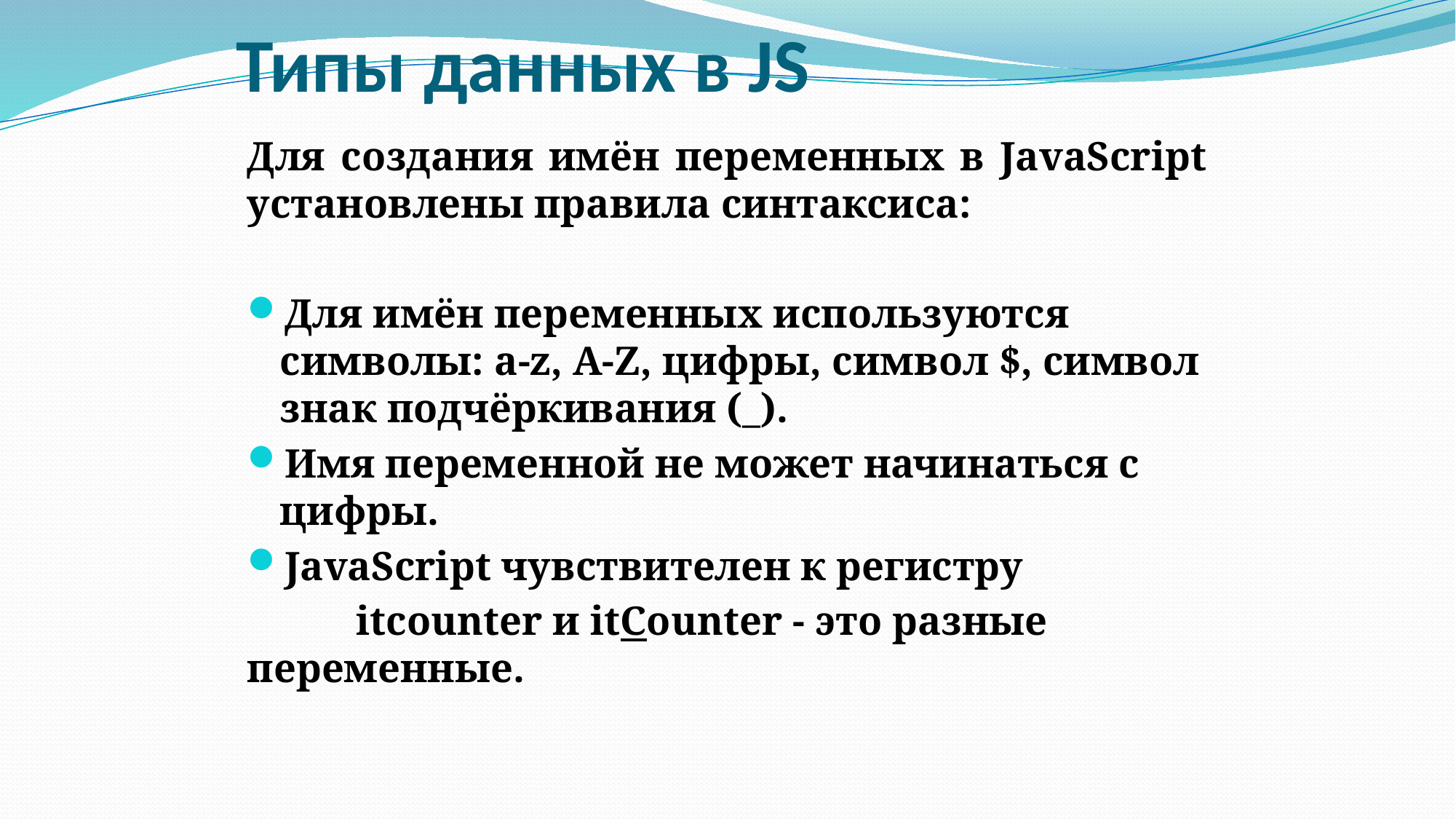

# Типы данных в JS
Для создания имён переменных в JavaScript установлены правила синтаксиса:

Для имён переменных используются символы: a-z, A-Z, цифры, символ $, символ знак подчёркивания (_).
Имя переменной не может начинаться с цифры.
JavaScript чувствителен к регистру
	itcounter и itCounter - это разные переменные.